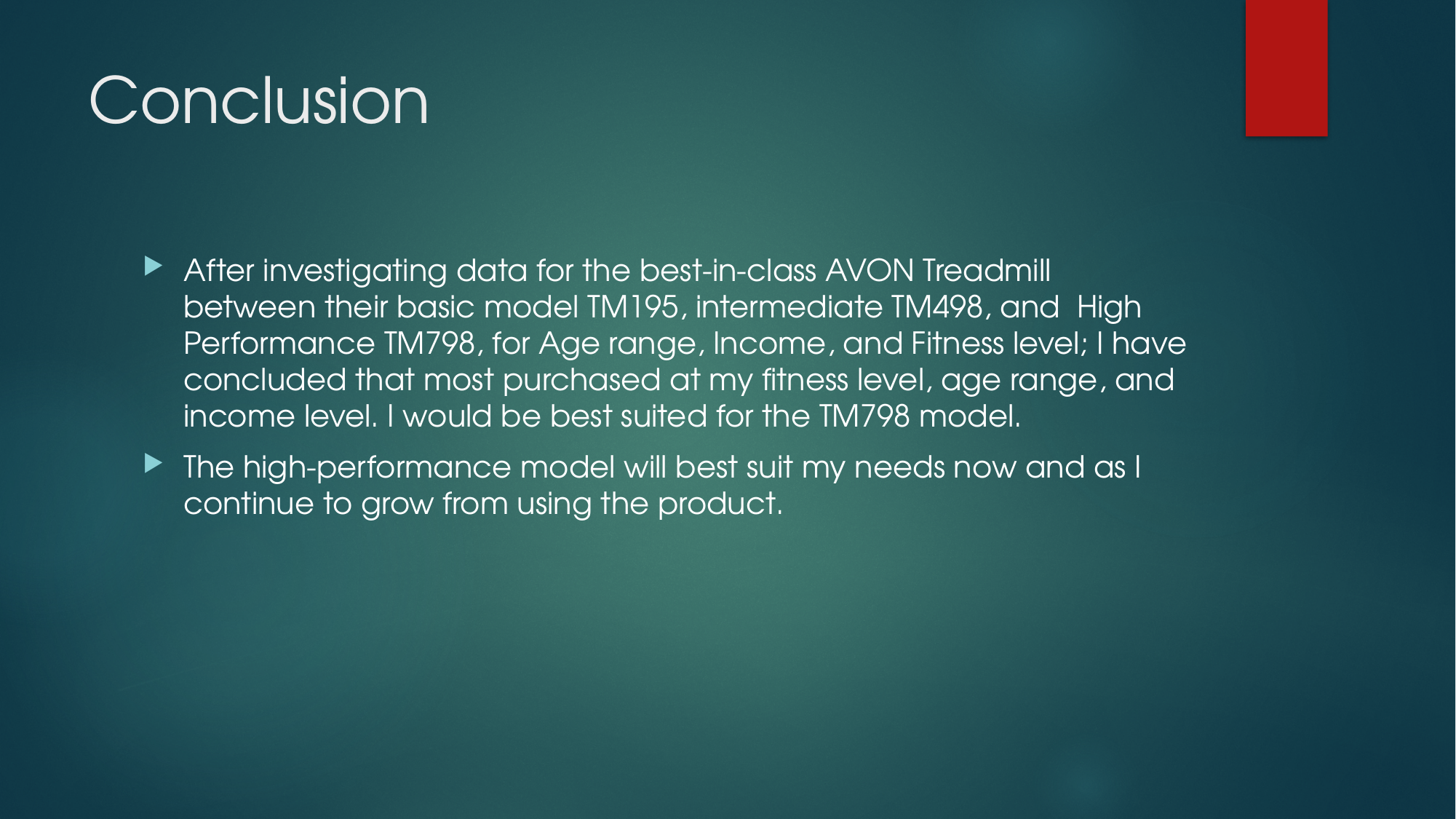

# Conclusion
After investigating data for the best-in-class AVON Treadmill between their basic model TM195, intermediate TM498, and  High Performance TM798, for Age range, Income, and Fitness level; I have concluded that most purchased at my fitness level, age range, and income level. I would be best suited for the TM798 model.
The high-performance model will best suit my needs now and as I continue to grow from using the product.